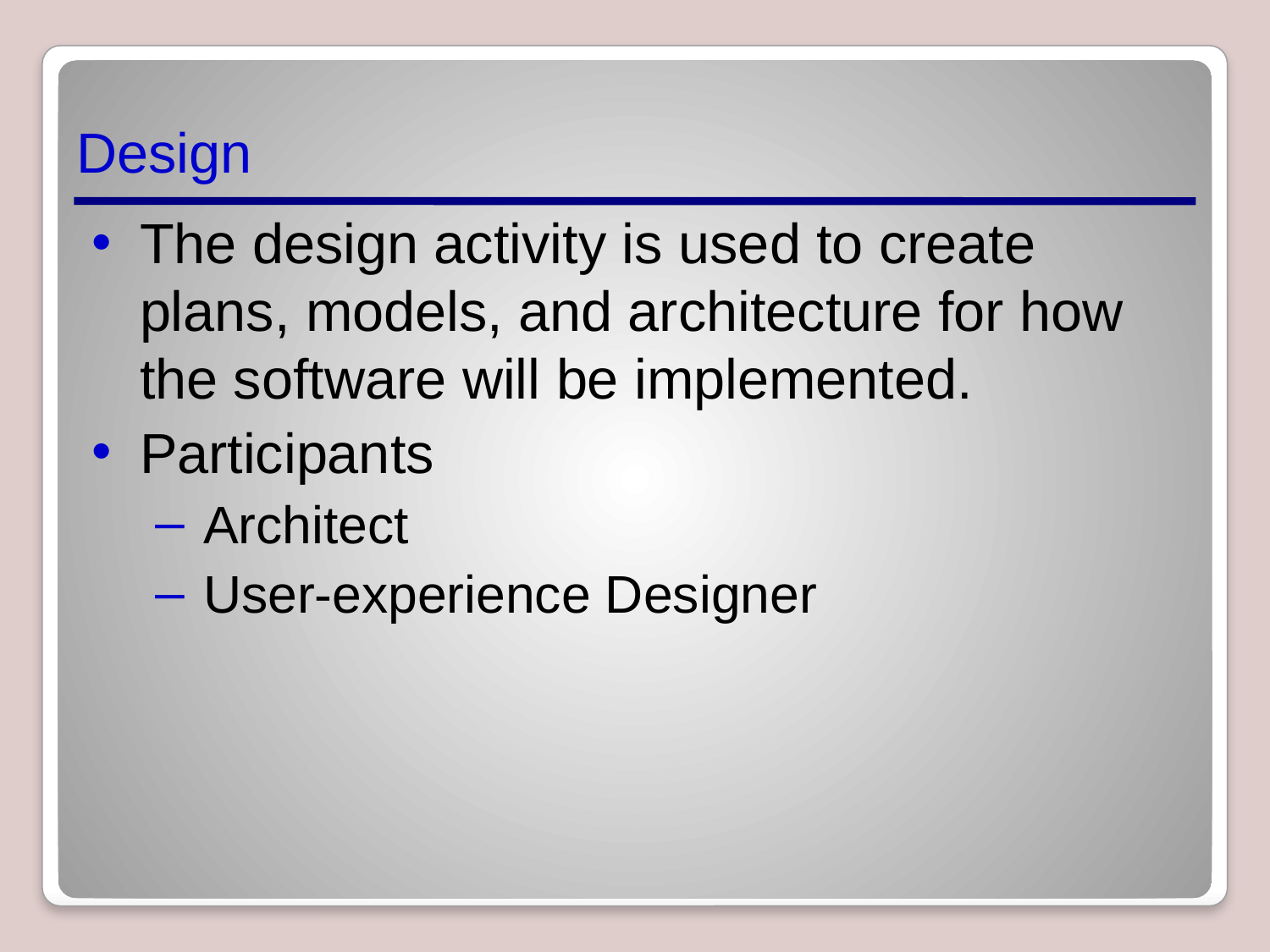

# Design
The design activity is used to create plans, models, and architecture for how the software will be implemented.
Participants
Architect
User-experience Designer